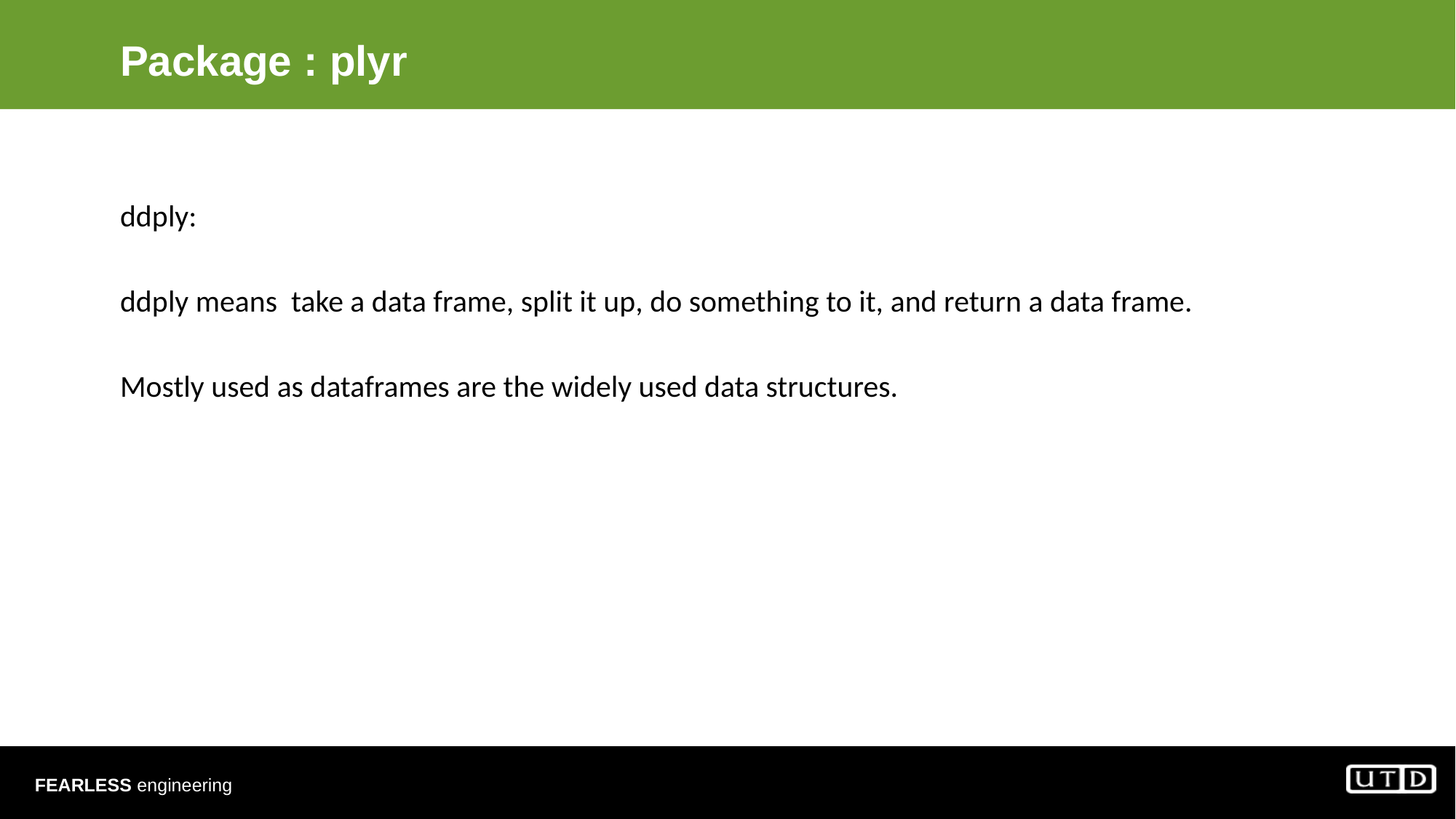

# Package : plyr
ddply:

ddply means  take a data frame, split it up, do something to it, and return a data frame.

Mostly used as dataframes are the widely used data structures.